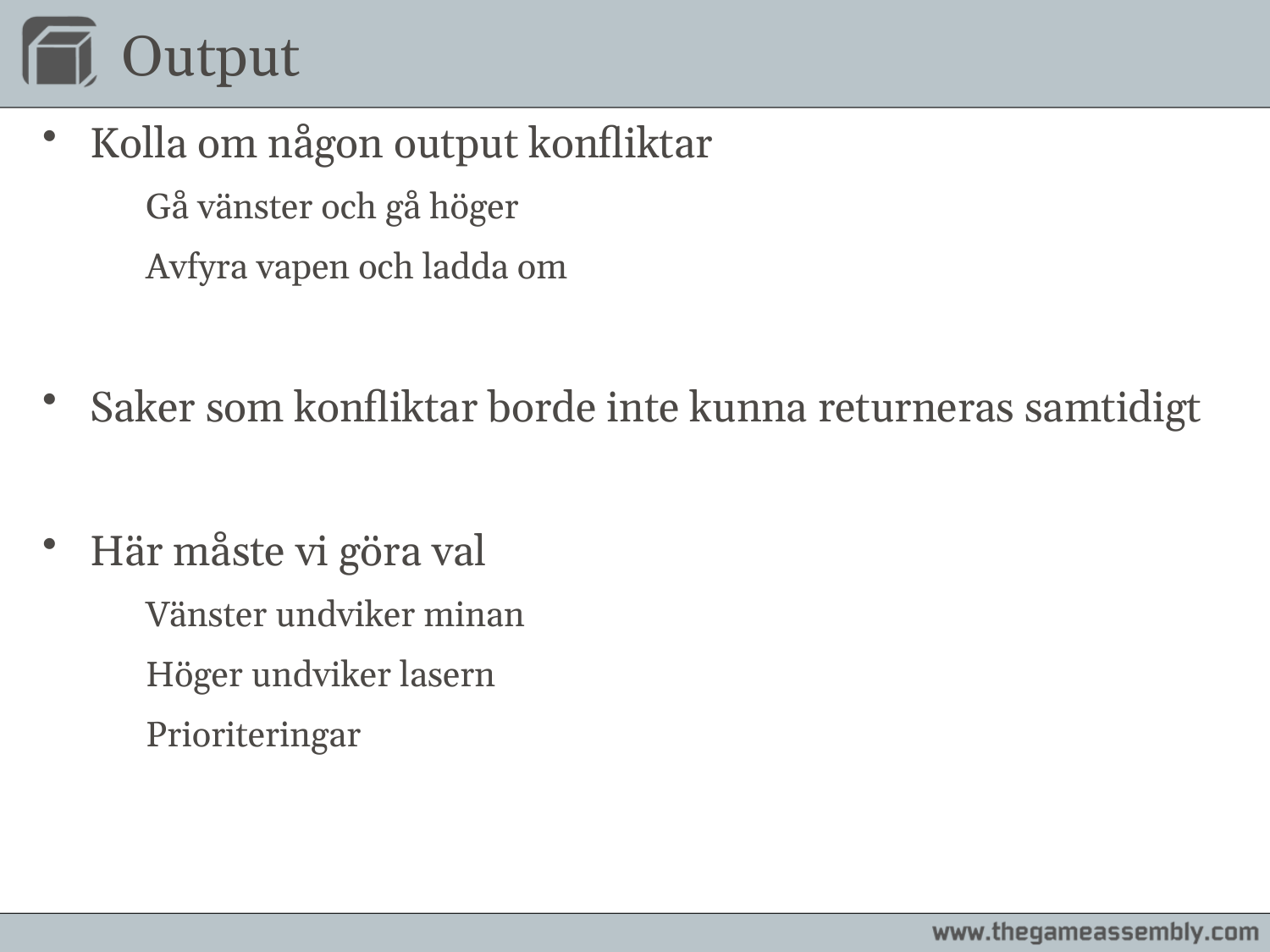

# Output
Kolla om någon output konfliktar
	Gå vänster och gå höger
	Avfyra vapen och ladda om

Saker som konfliktar borde inte kunna returneras samtidigt

Här måste vi göra val
	Vänster undviker minan
	Höger undviker lasern
	Prioriteringar